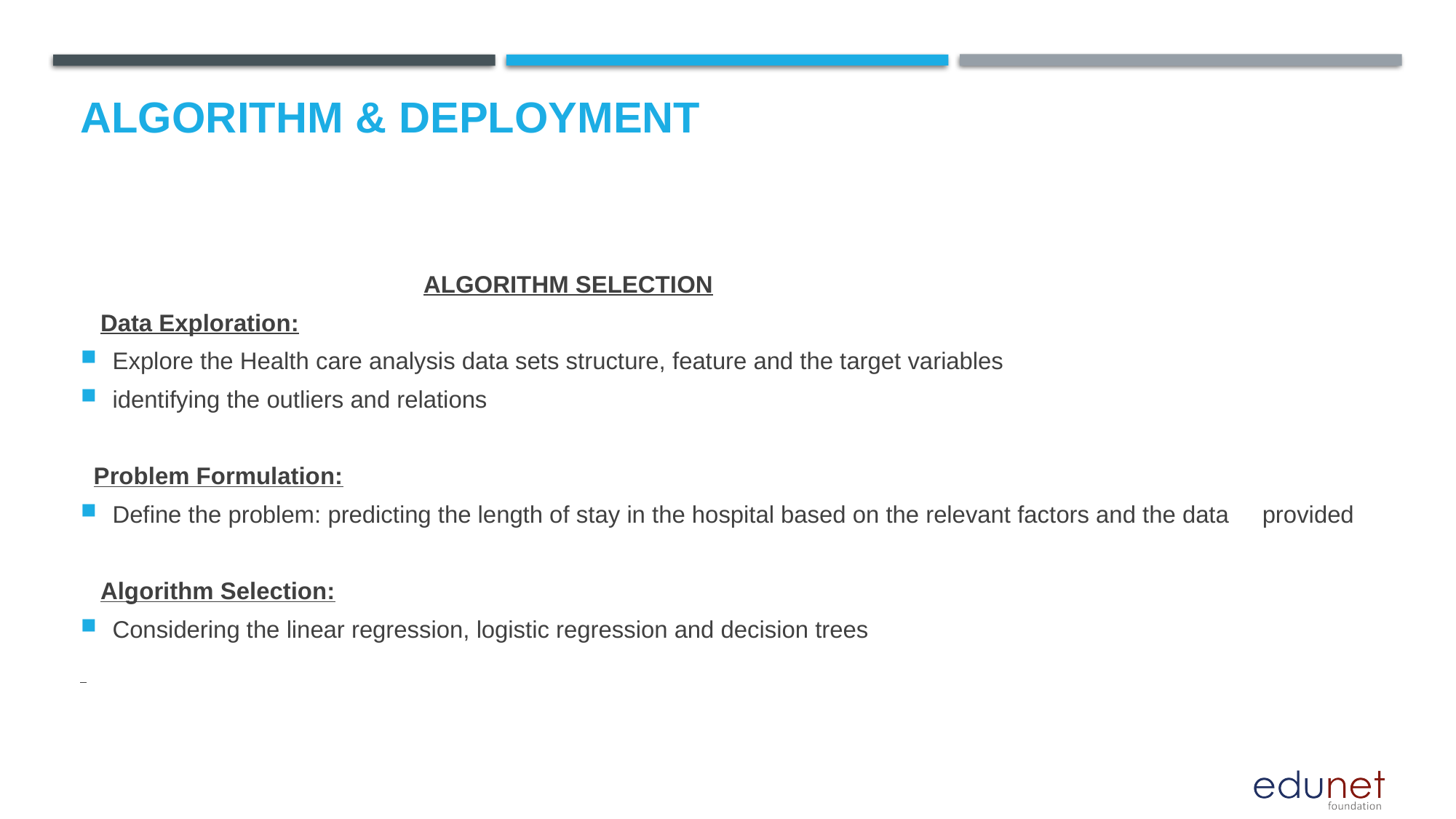

# Algorithm & Deployment

                                                   ALGORITHM SELECTION
   Data Exploration:
Explore the Health care analysis data sets structure, feature and the target variables
identifying the outliers and relations

  Problem Formulation:
Define the problem: predicting the length of stay in the hospital based on the relevant factors and the data     provided

   Algorithm Selection:
Considering the linear regression, logistic regression and decision trees